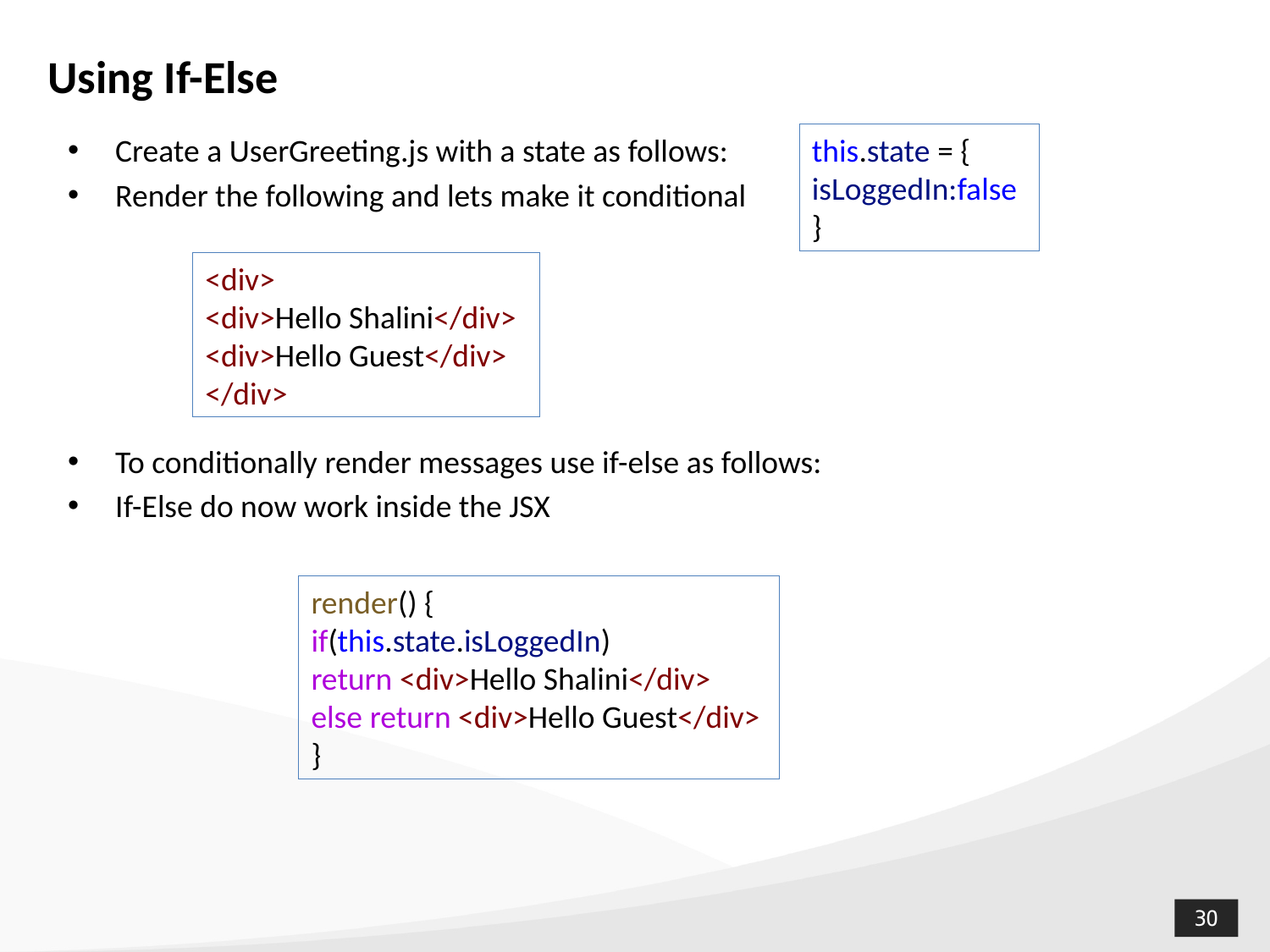

# Using If-Else
Create a UserGreeting.js with a state as follows:
Render the following and lets make it conditional

To conditionally render messages use if-else as follows:
If-Else do now work inside the JSX
this.state = {
isLoggedIn:false
}
<div>
<div>Hello Shalini</div>
<div>Hello Guest</div>
</div>
render() {
if(this.state.isLoggedIn)
return <div>Hello Shalini</div>
else return <div>Hello Guest</div>
}